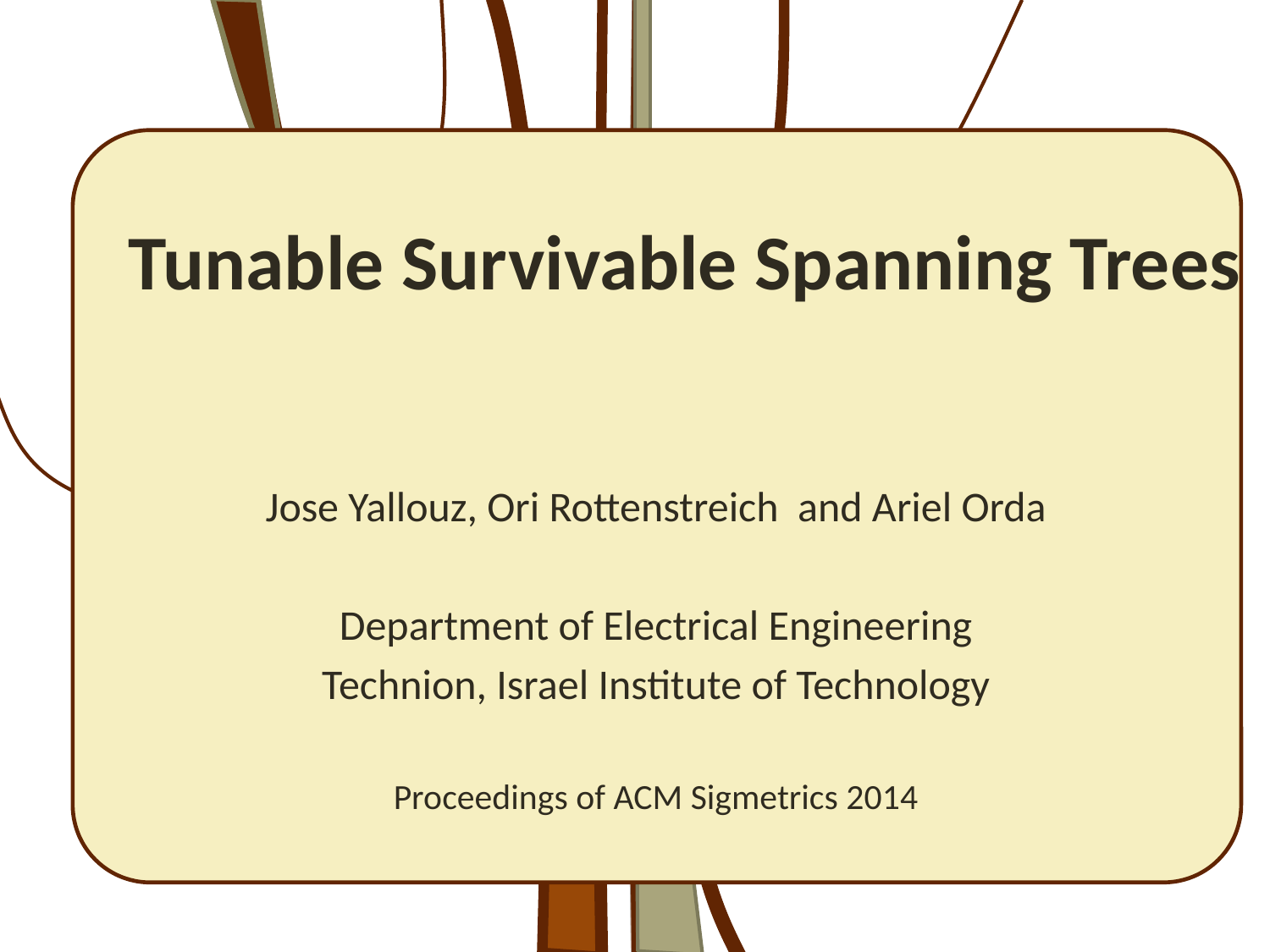

Tunable Survivable Spanning Trees
Jose Yallouz, Ori Rottenstreich  and Ariel Orda

Department of Electrical Engineering
Technion, Israel Institute of Technology

Proceedings of ACM Sigmetrics 2014